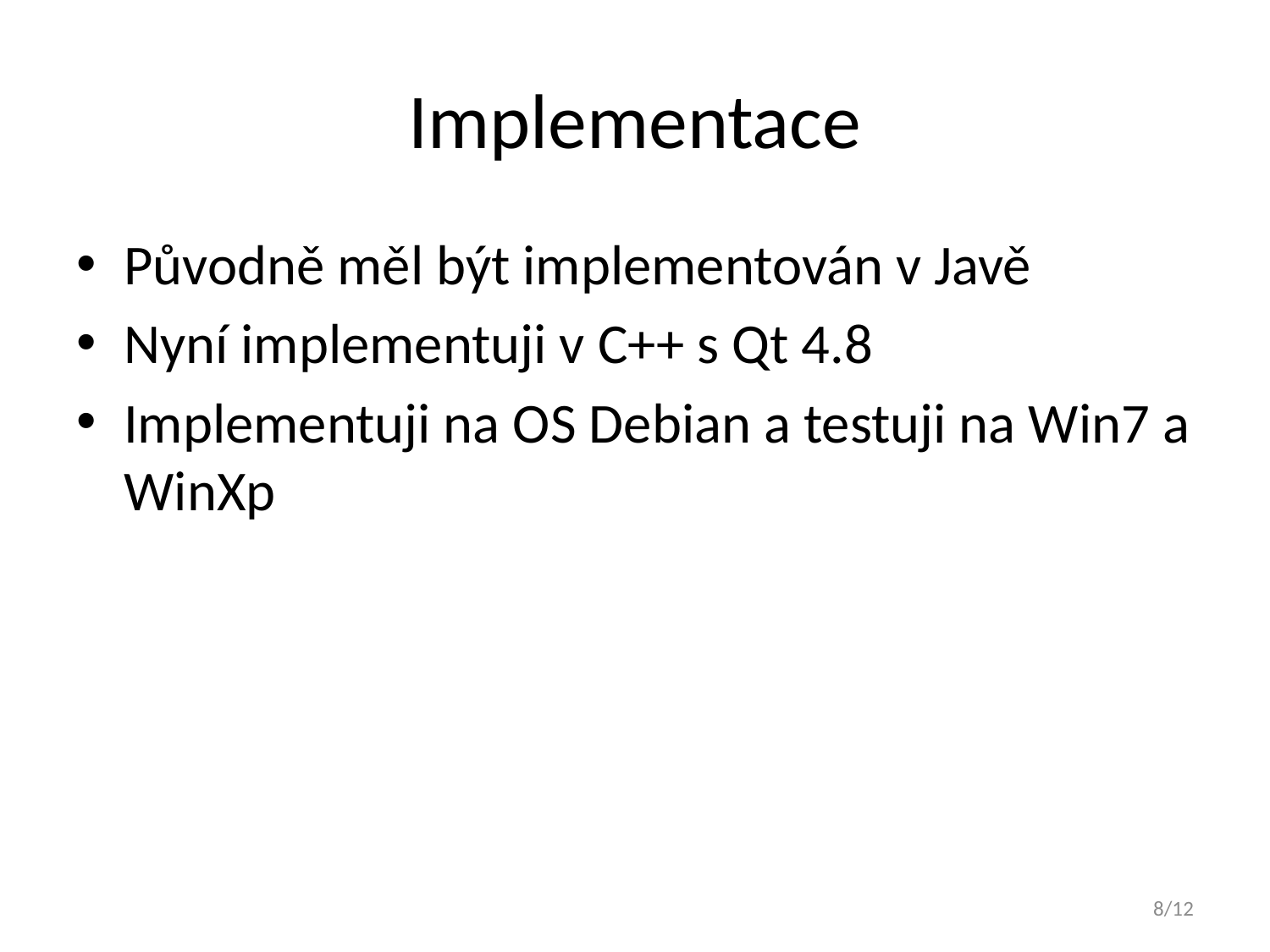

# Implementace
Původně měl být implementován v Javě
Nyní implementuji v C++ s Qt 4.8
Implementuji na OS Debian a testuji na Win7 a WinXp
8/12